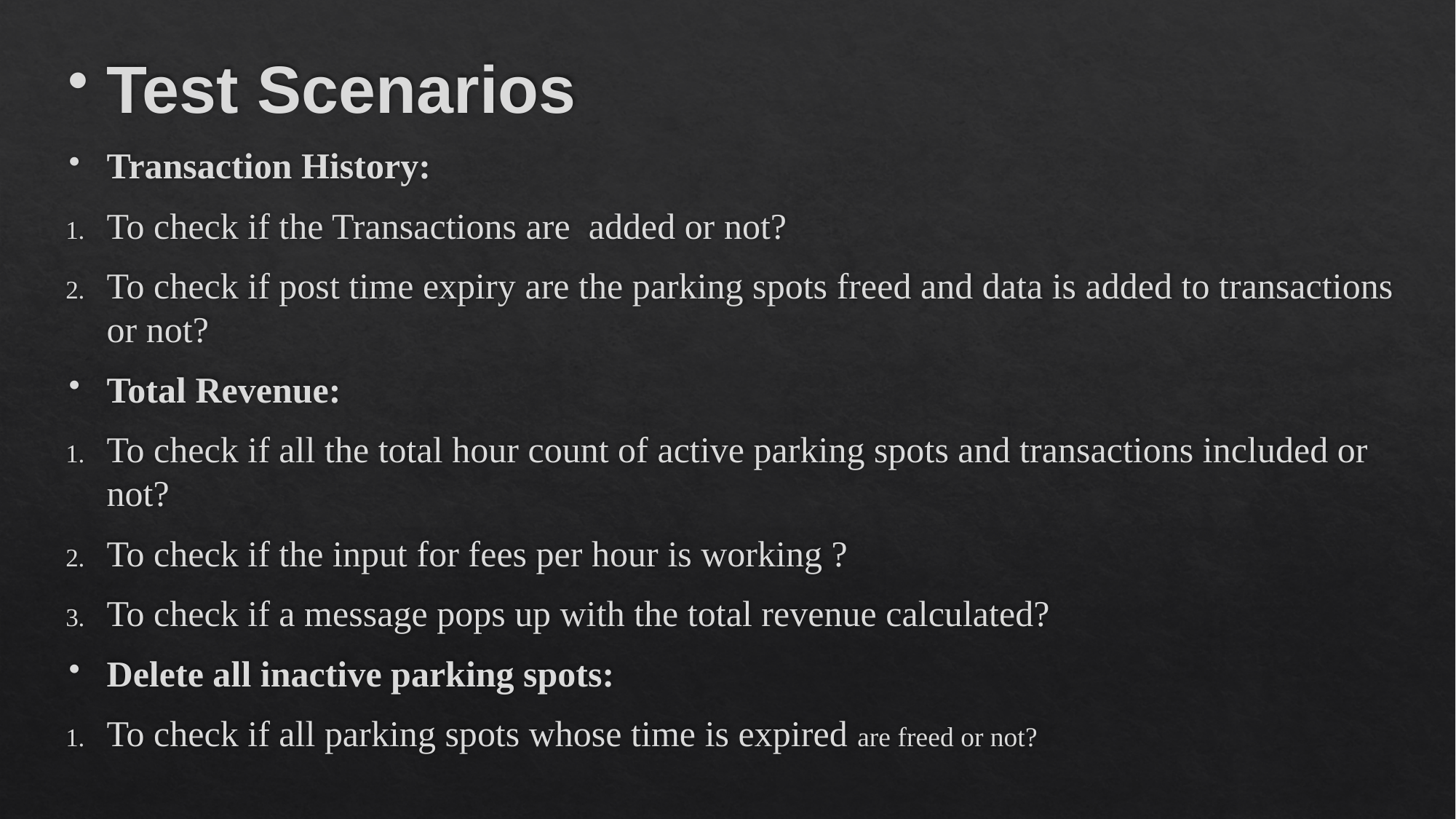

Test Scenarios
Transaction History:
To check if the Transactions are  added or not?
To check if post time expiry are the parking spots freed and data is added to transactions or not?
Total Revenue:
To check if all the total hour count of active parking spots and transactions included or not?
To check if the input for fees per hour is working ?
To check if a message pops up with the total revenue calculated?
Delete all inactive parking spots:
To check if all parking spots whose time is expired are freed or not?